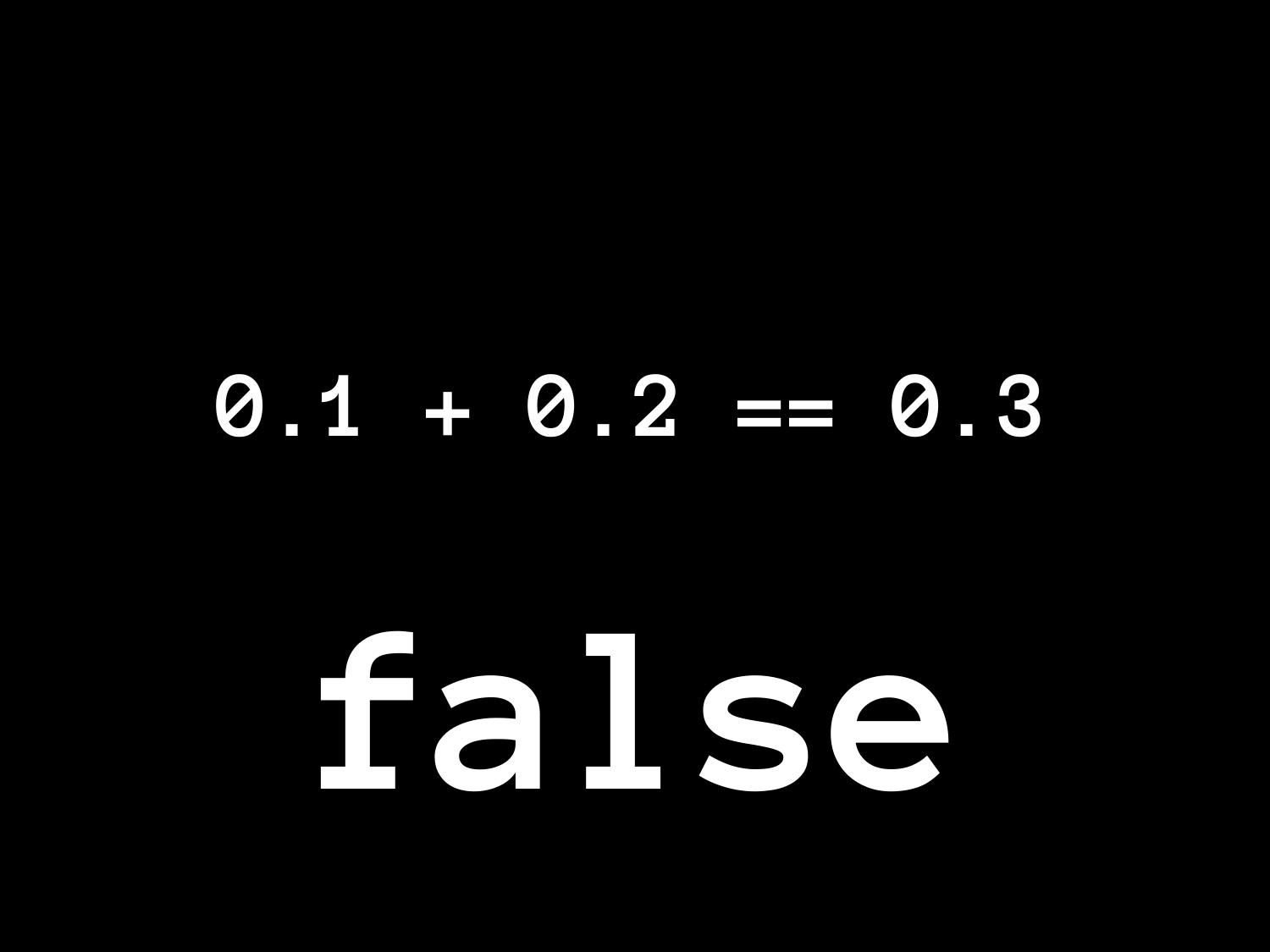

# 0.1 + 0.2 == 0.3
false